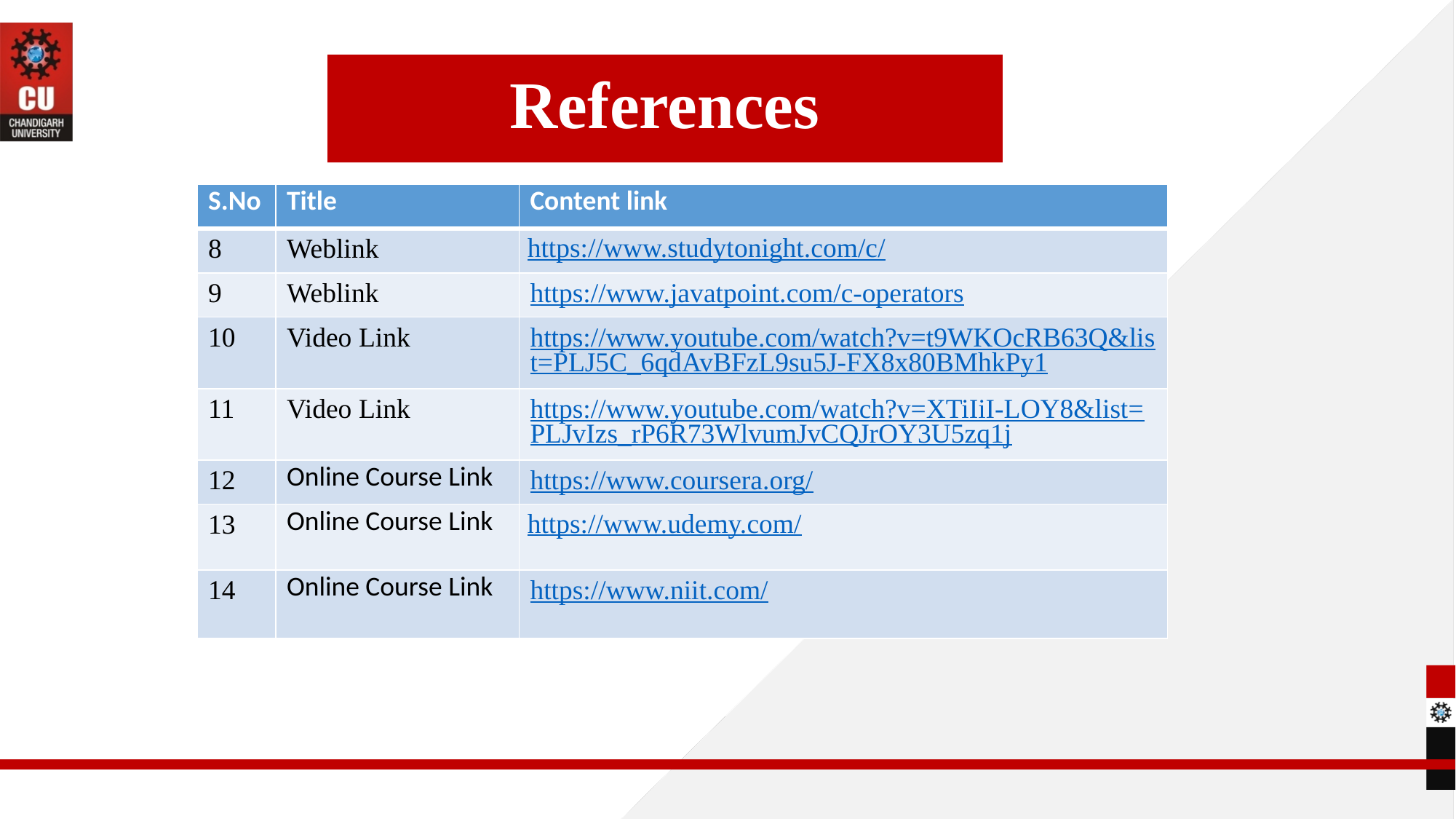

References

| S.No | Title | Content link |
| --- | --- | --- |
| 8 | Weblink | https://www.studytonight.com/c/ |
| 9 | Weblink | https://www.javatpoint.com/c-operators |
| 10 | Video Link | https://www.youtube.com/watch?v=t9WKOcRB63Q&list=PLJ5C\_6qdAvBFzL9su5J-FX8x80BMhkPy1 |
| 11 | Video Link | https://www.youtube.com/watch?v=XTiIiI-LOY8&list=PLJvIzs\_rP6R73WlvumJvCQJrOY3U5zq1j |
| 12 | Online Course Link | https://www.coursera.org/ |
| 13 | Online Course Link | https://www.udemy.com/ |
| 14 | Online Course Link | https://www.niit.com/ |